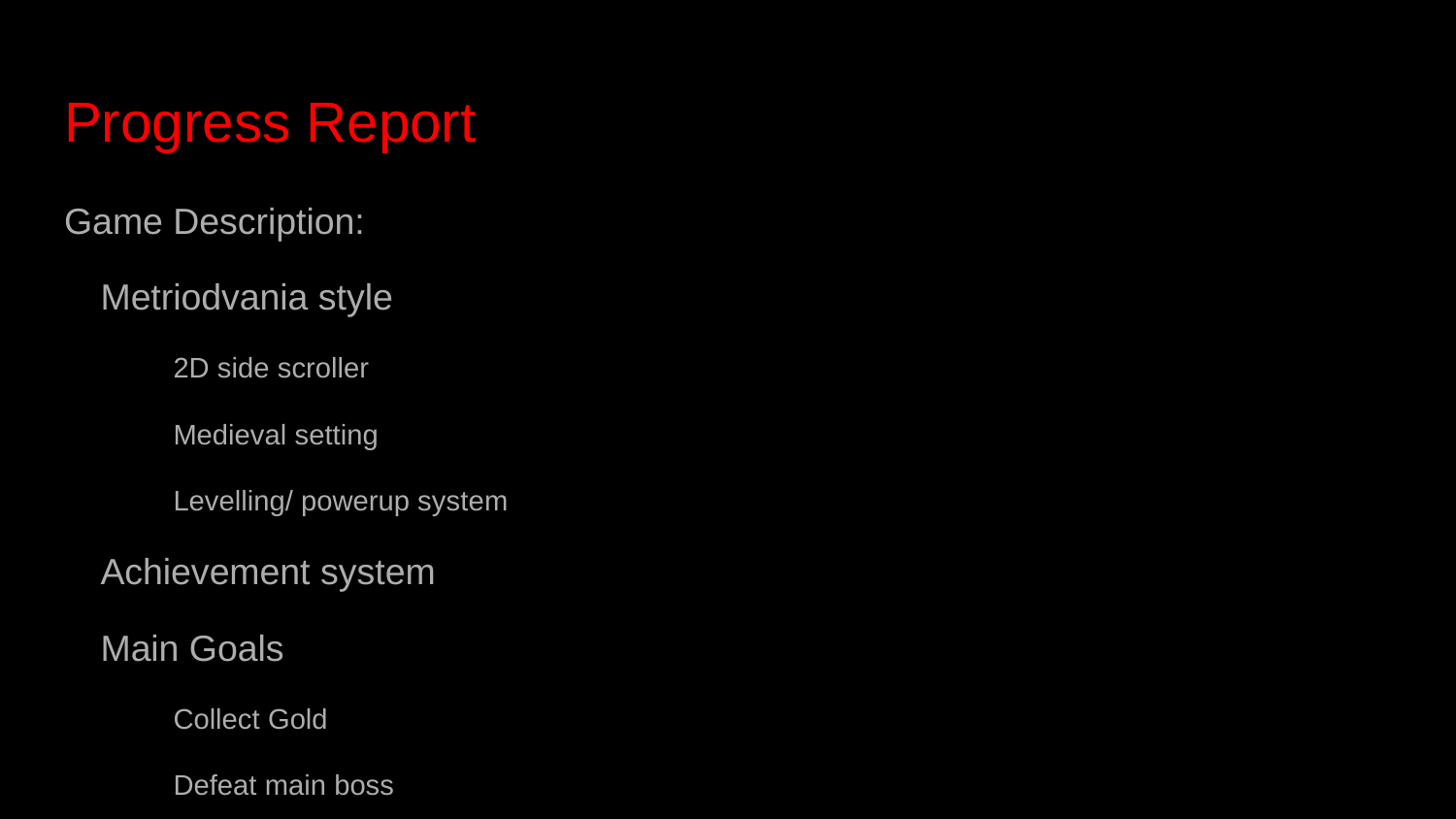

# Progress Report
Game Description:
Metriodvania style
2D side scroller
Medieval setting
Levelling/ powerup system
Achievement system
Main Goals
Collect Gold
Defeat main boss